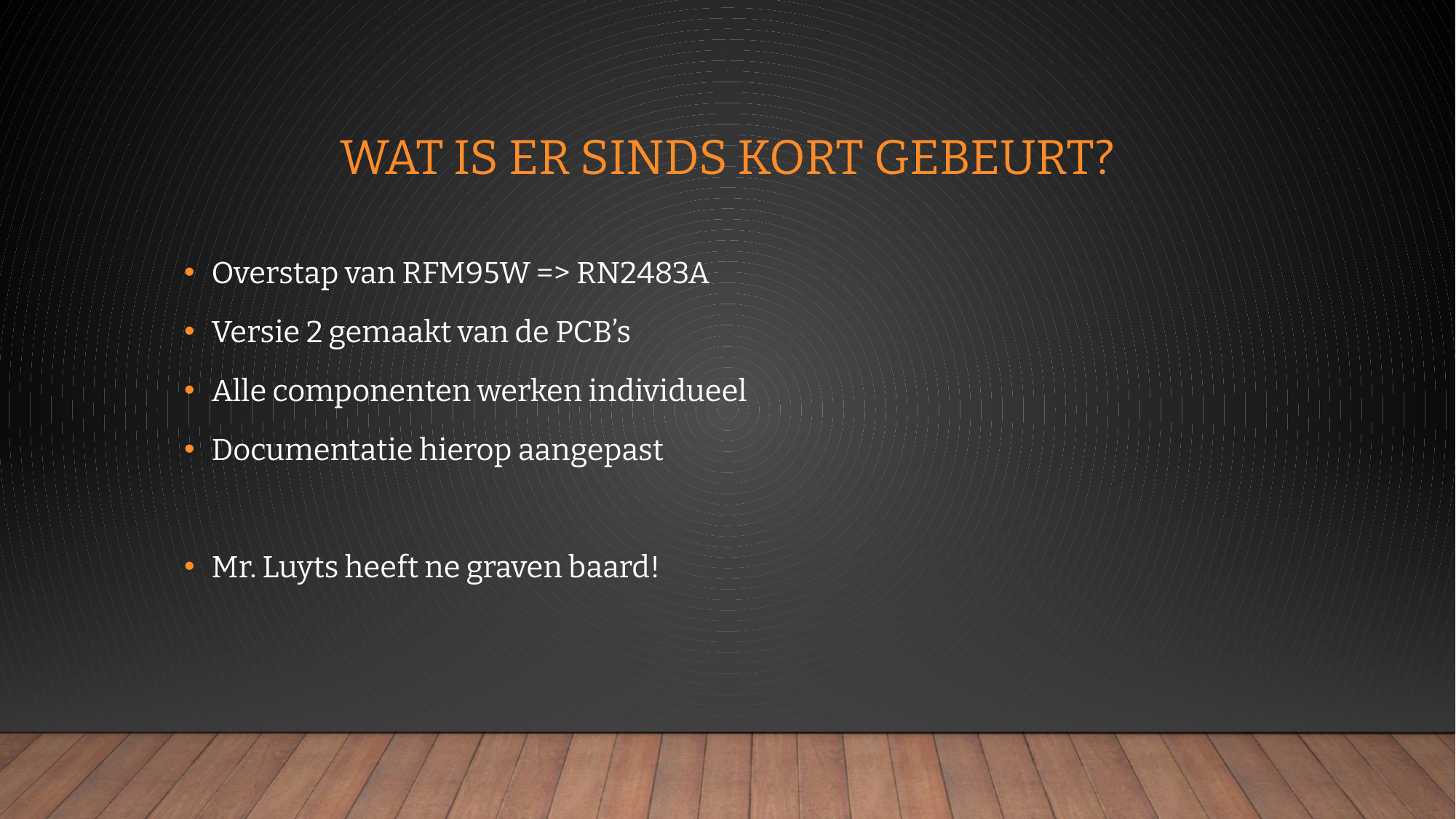

# Wat is er sinds kort gebeurt?
Overstap van RFM95W => RN2483A
Versie 2 gemaakt van de PCB’s
Alle componenten werken individueel
Documentatie hierop aangepast

Mr. Luyts heeft ne graven baard!